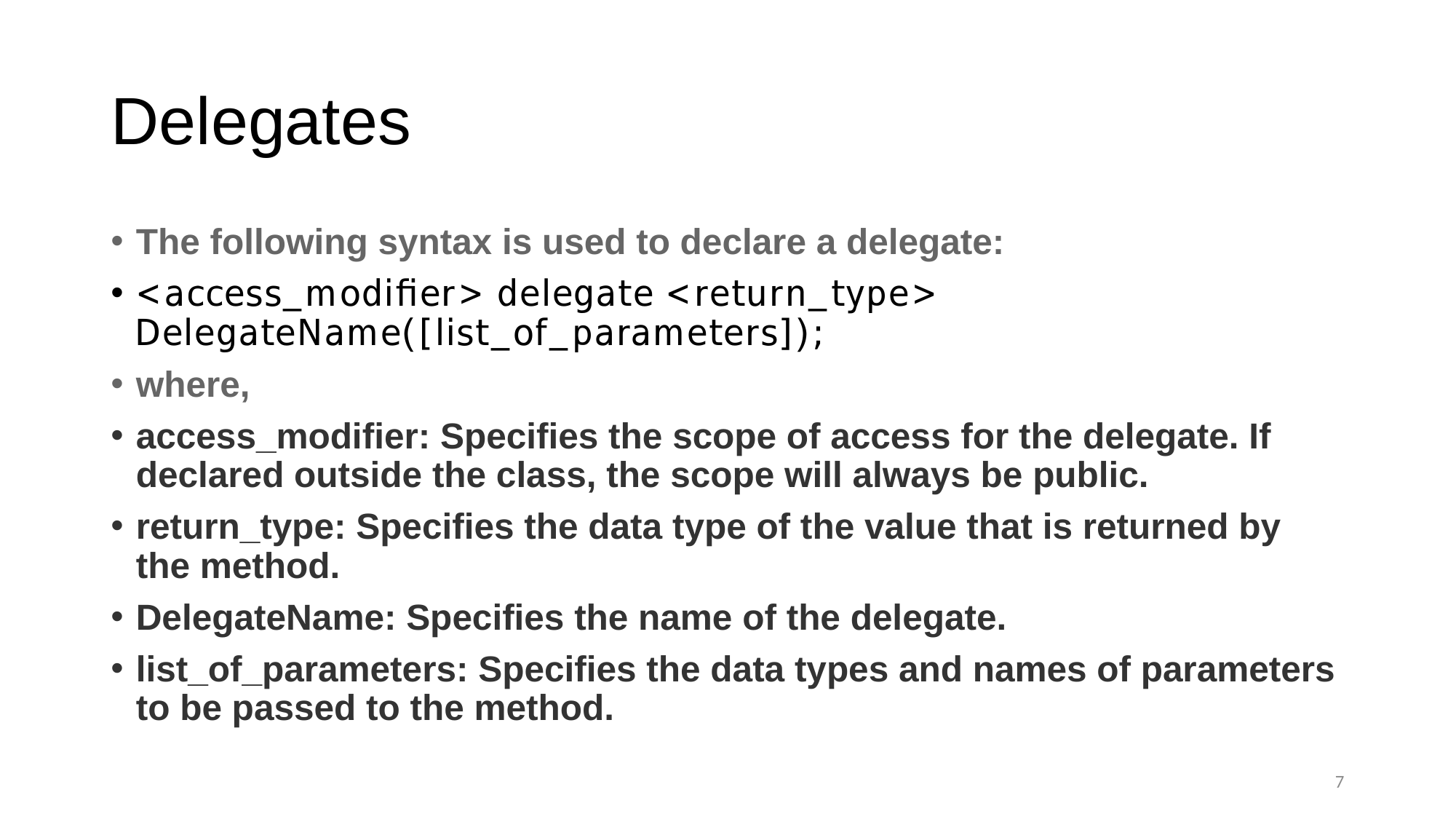

# Delegates
The following syntax is used to declare a delegate:
<access_modifier> delegate <return_type> DelegateName([list_of_parameters]);
where,
access_modifier: Specifies the scope of access for the delegate. If declared outside the class, the scope will always be public.
return_type: Specifies the data type of the value that is returned by the method.
DelegateName: Specifies the name of the delegate.
list_of_parameters: Specifies the data types and names of parameters to be passed to the method.

7